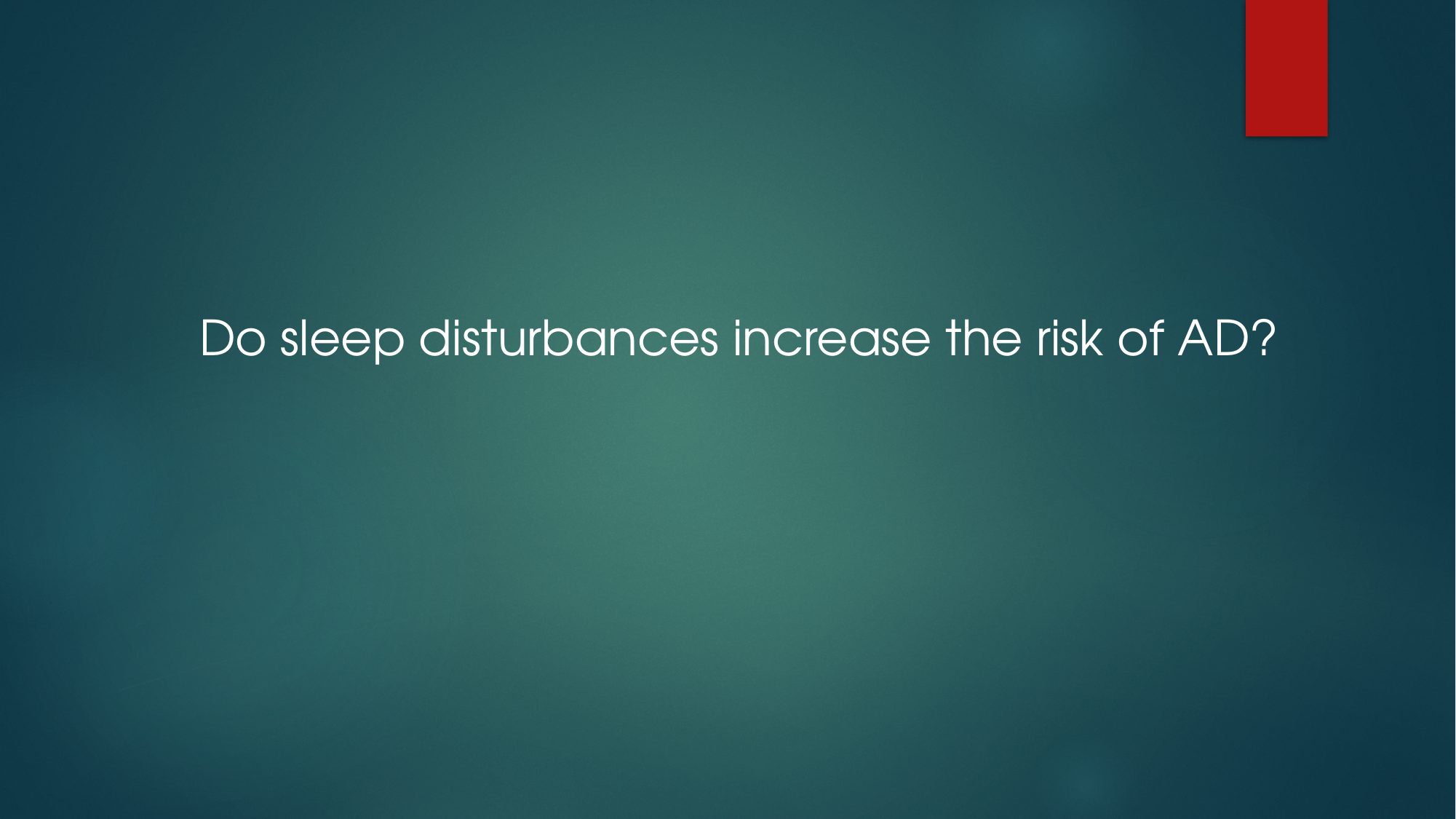

Do sleep disturbances increase the risk of AD?